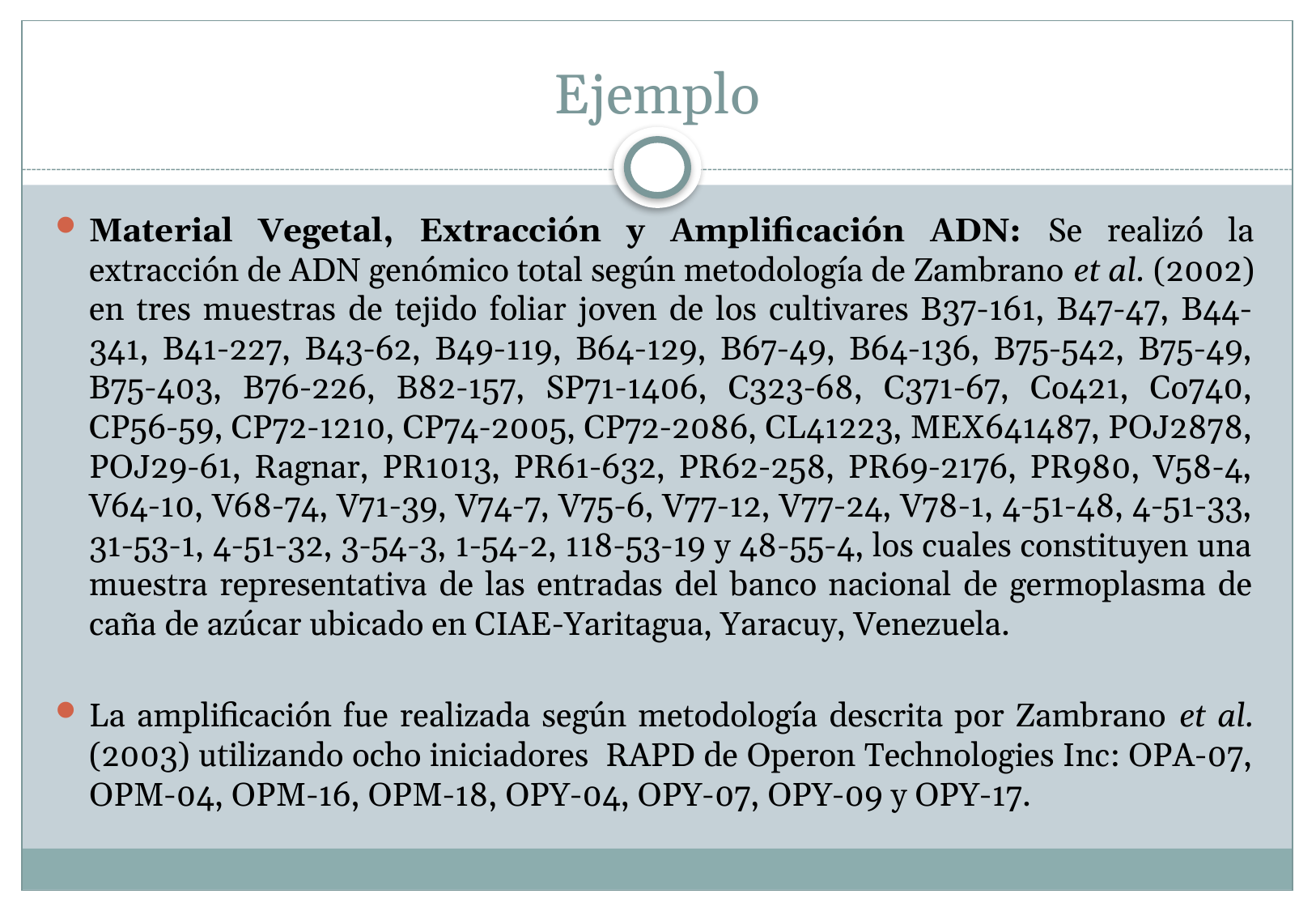

# Ejemplo
Material Vegetal, Extracción y Amplificación ADN: Se realizó la extracción de ADN genómico total según metodología de Zambrano et al. (2002) en tres muestras de tejido foliar joven de los cultivares B37-161, B47-47, B44-341, B41-227, B43-62, B49-119, B64-129, B67-49, B64-136, B75-542, B75-49, B75-403, B76-226, B82-157, SP71-1406, C323-68, C371-67, Co421, Co740, CP56-59, CP72-1210, CP74-2005, CP72-2086, CL41223, MEX641487, POJ2878, POJ29-61, Ragnar, PR1013, PR61-632, PR62-258, PR69-2176, PR980, V58-4, V64-10, V68-74, V71-39, V74-7, V75-6, V77-12, V77-24, V78-1, 4-51-48, 4-51-33, 31-53-1, 4-51-32, 3-54-3, 1-54-2, 118-53-19 y 48-55-4, los cuales constituyen una muestra representativa de las entradas del banco nacional de germoplasma de caña de azúcar ubicado en CIAE-Yaritagua, Yaracuy, Venezuela.

La amplificación fue realizada según metodología descrita por Zambrano et al. (2003) utilizando ocho iniciadores  RAPD de Operon Technologies Inc: OPA-07, OPM-04, OPM-16, OPM-18, OPY-04, OPY-07, OPY-09 y OPY-17.